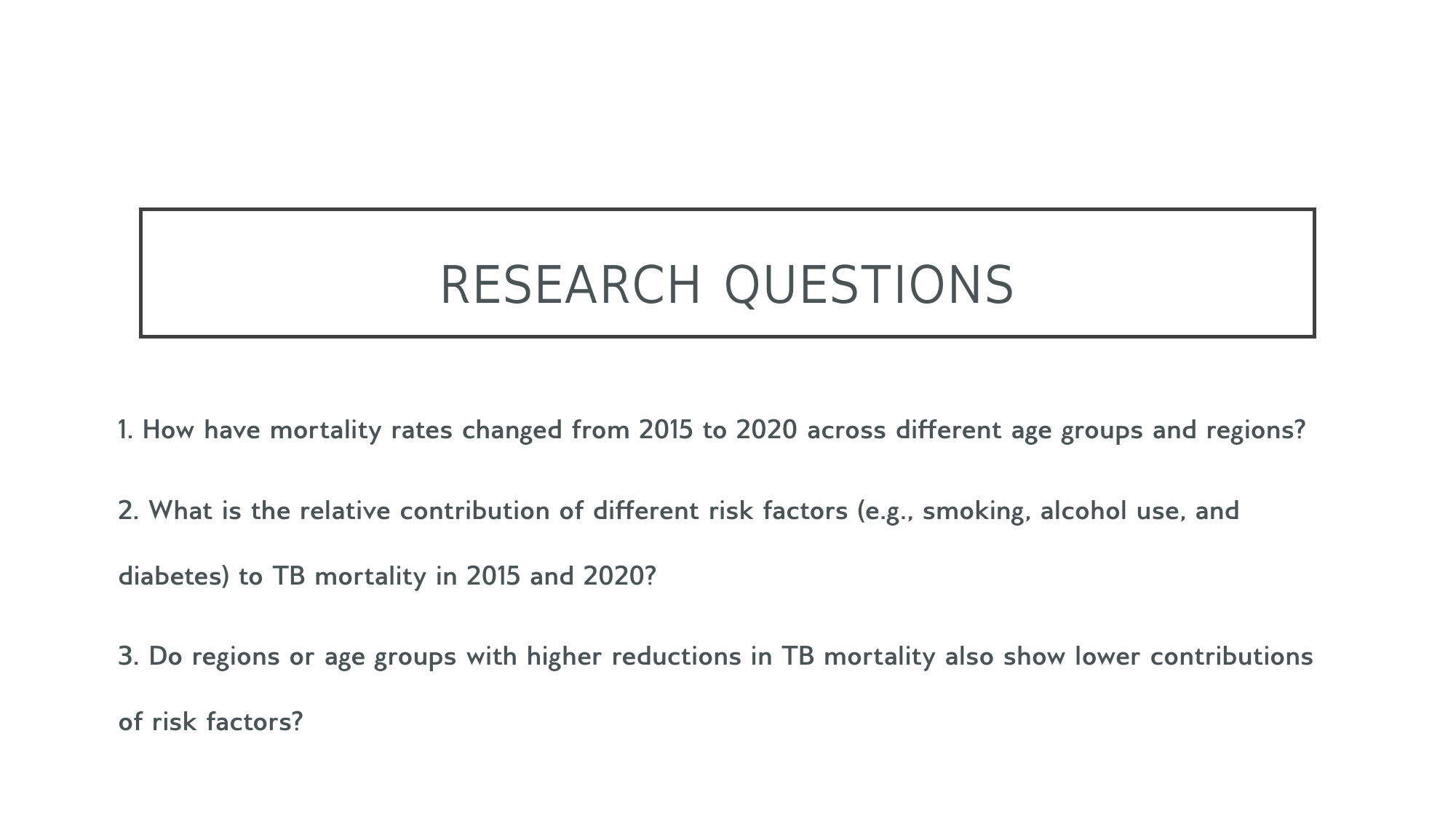

# Research Questions
1. How have mortality rates changed from 2015 to 2020 across different age groups and regions?
2. What is the relative contribution of different risk factors (e.g., smoking, alcohol use, and diabetes) to TB mortality in 2015 and 2020?
3. Do regions or age groups with higher reductions in TB mortality also show lower contributions of risk factors?